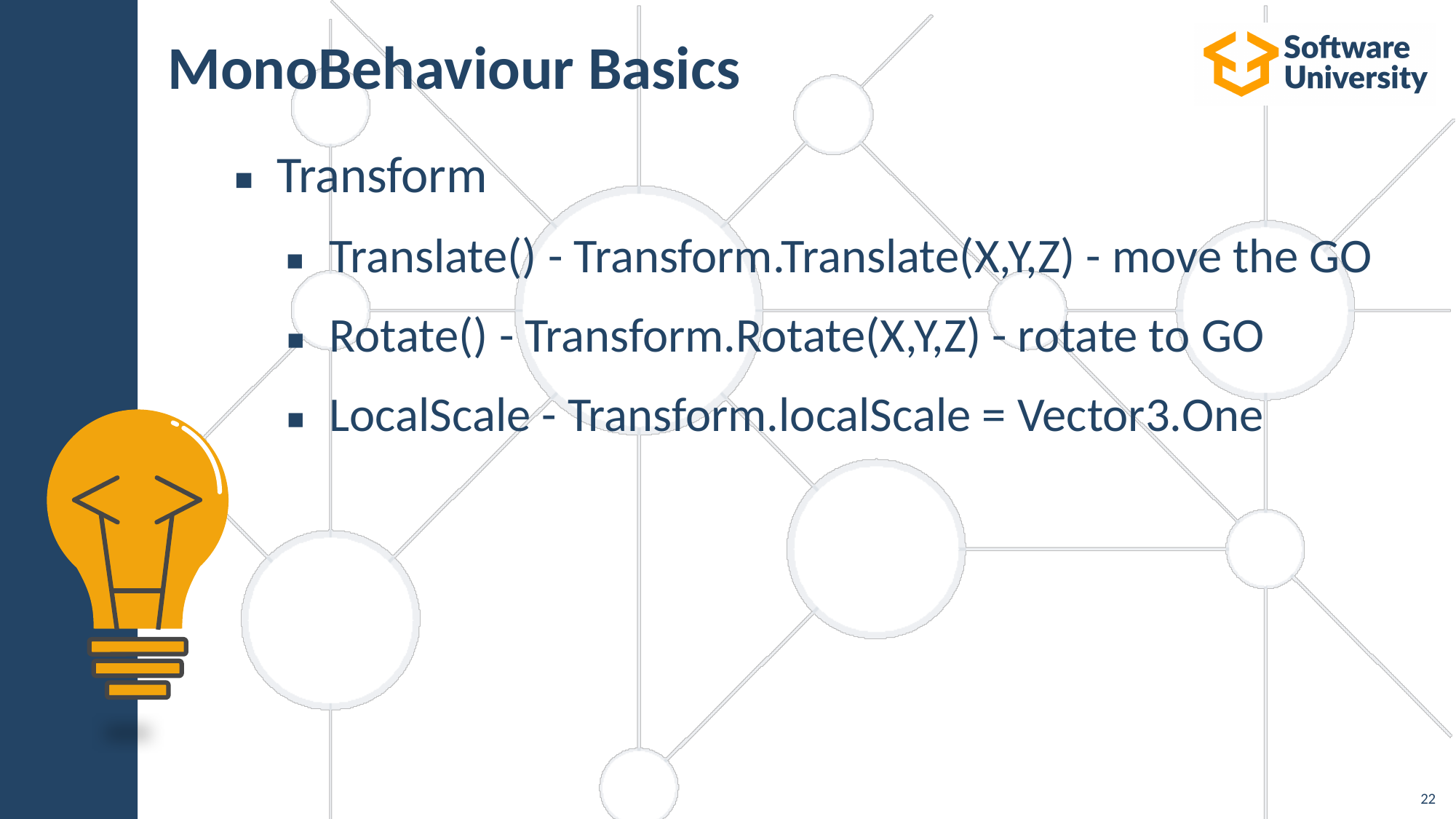

# MonoBehaviour Basics
Transform
Translate() - Transform.Translate(X,Y,Z) - move the GO
Rotate() - Transform.Rotate(X,Y,Z) - rotate to GO
LocalScale - Transform.localScale = Vector3.One

22